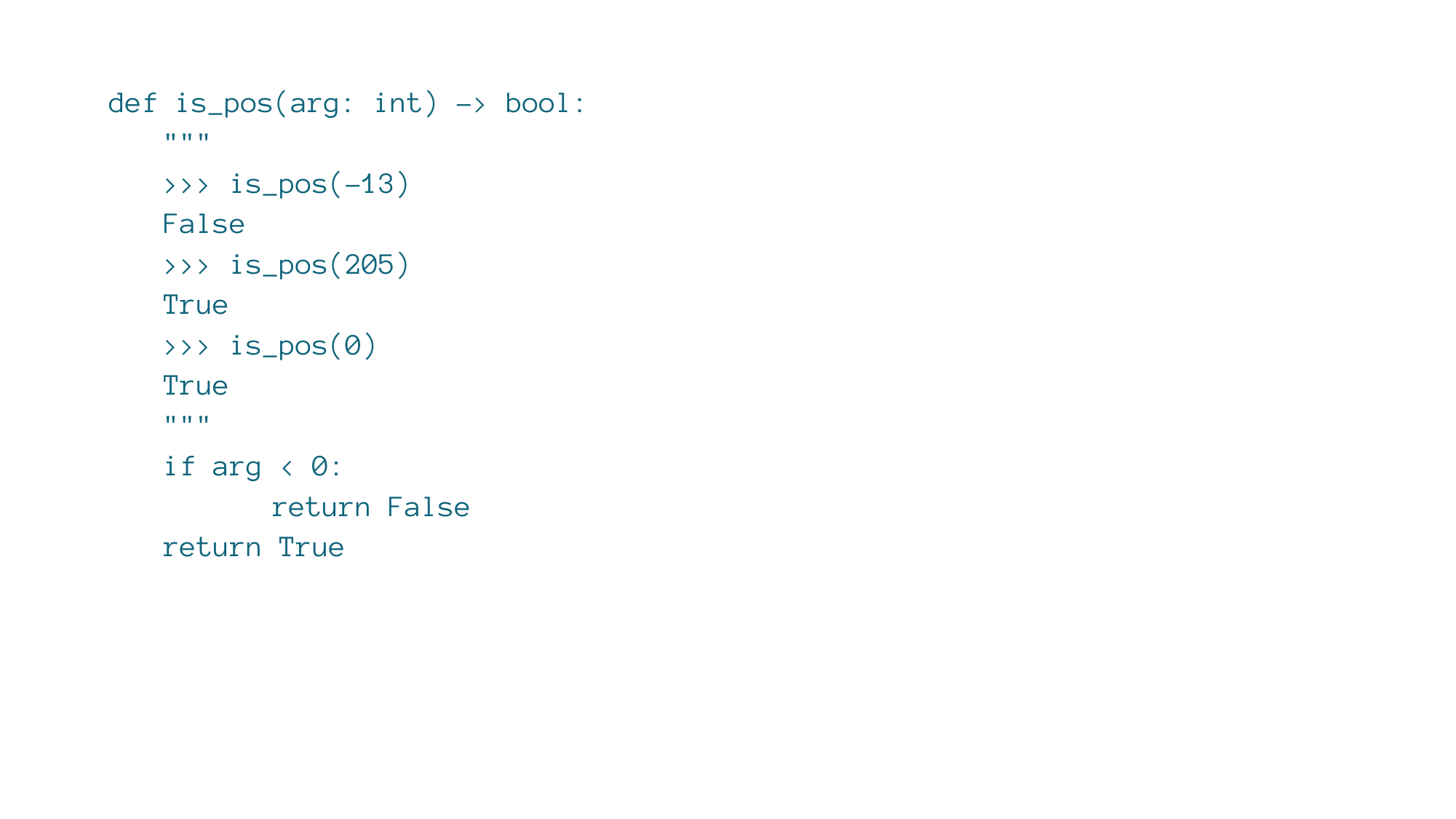

def is_pos(arg: int) -> bool:
"""
>>> is_pos(-13)
False
>>> is_pos(205)
True
>>> is_pos(0)
True
"""
if arg < 0:
	return False
return True